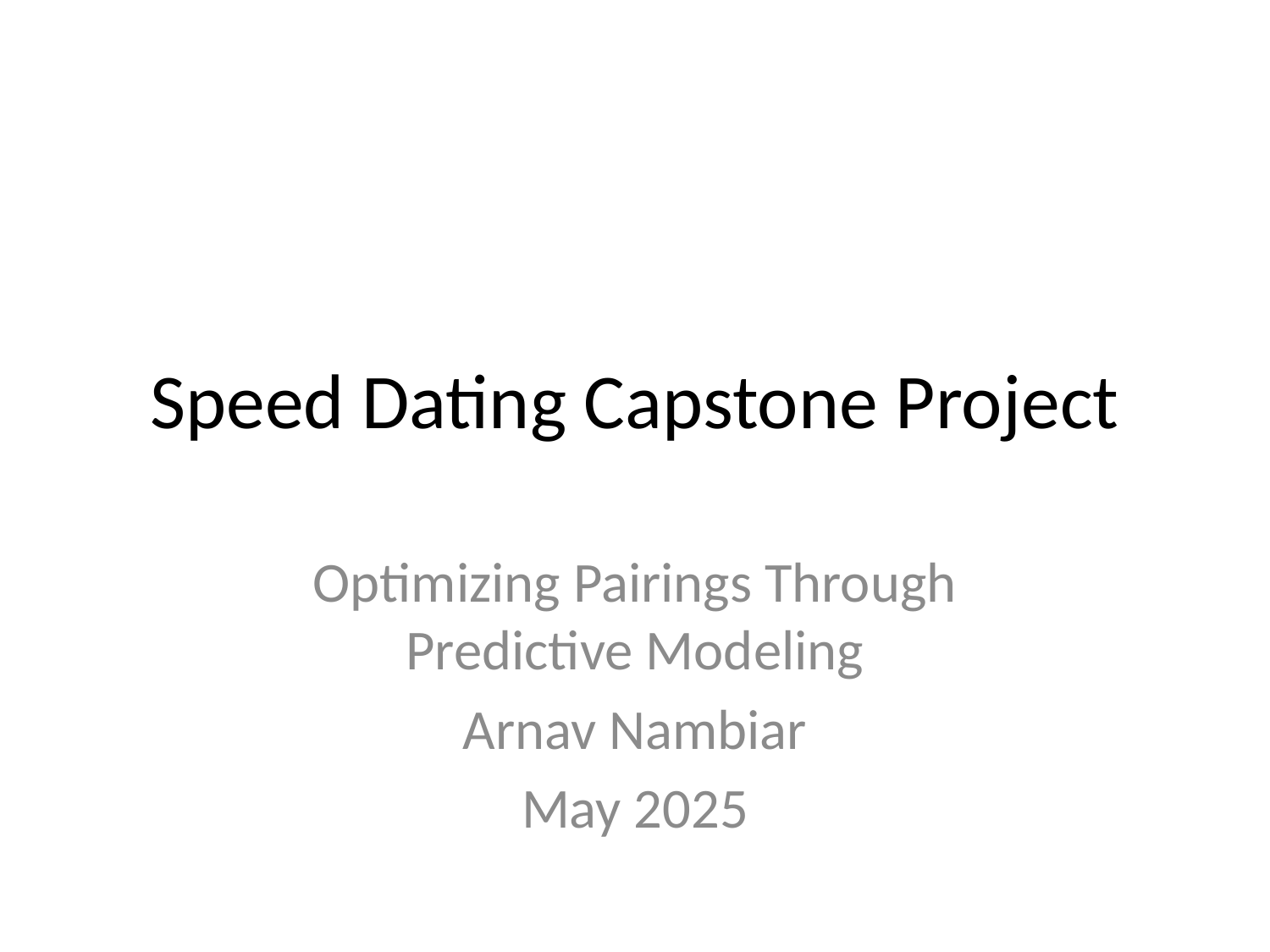

# Speed Dating Capstone Project
Optimizing Pairings Through Predictive Modeling
Arnav Nambiar
May 2025